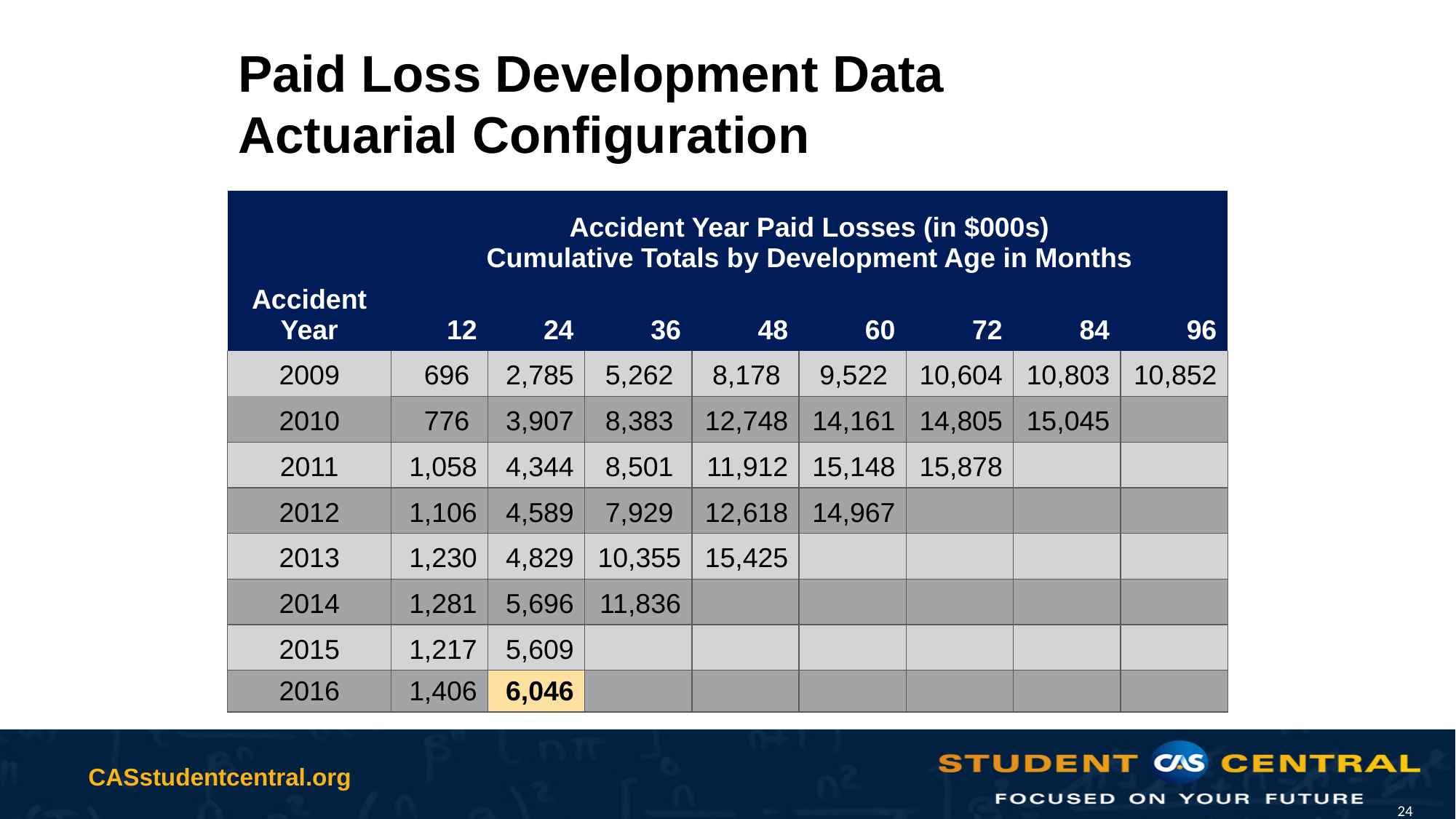

# Paid Loss Development Data Actuarial Configuration
| Accident Year | Accident Year Paid Losses (in $000s) Cumulative Totals by Development Age in Months |  |  |  |  |  |  |  |
| --- | --- | --- | --- | --- | --- | --- | --- | --- |
|  | 12 | 24 | 36 | 48 | 60 | 72 | 84 | 96 |
| 2009 | 696 | 2,785 | 5,262 | 8,178 | 9,522 | 10,604 | 10,803 | 10,852 |
| 2010 | 776 | 3,907 | 8,383 | 12,748 | 14,161 | 14,805 | 15,045 |  |
| 2011 | 1,058 | 4,344 | 8,501 | 11,912 | 15,148 | 15,878 |  |  |
| 2012 | 1,106 | 4,589 | 7,929 | 12,618 | 14,967 |  |  |  |
| 2013 | 1,230 | 4,829 | 10,355 | 15,425 |  |  |  |  |
| 2014 | 1,281 | 5,696 | 11,836 |  |  |  |  |  |
| 2015 | 1,217 | 5,609 |  |  |  |  |  |  |
| 2016 | 1,406 | 6,046 |  |  |  |  |  |  |
24